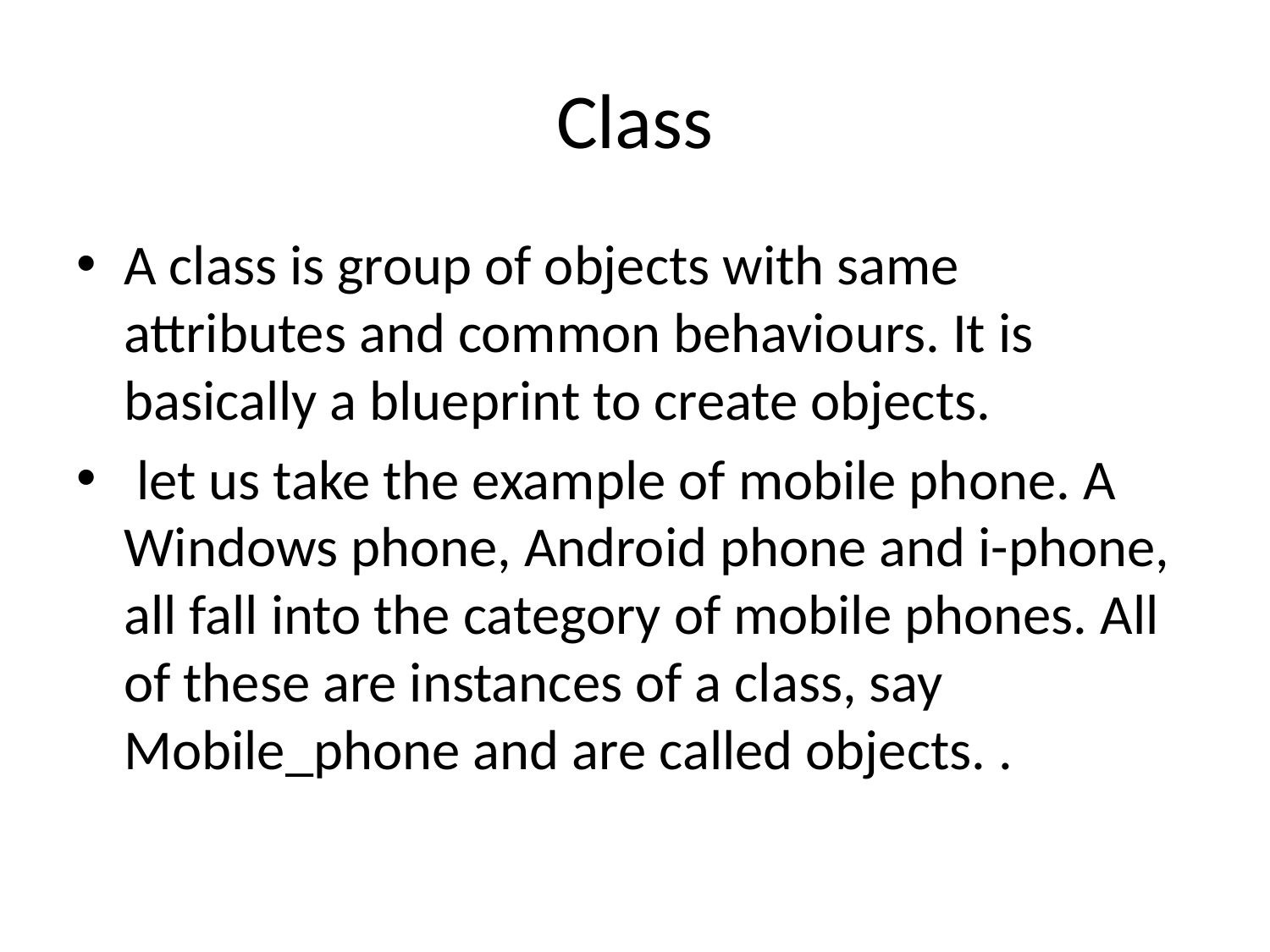

# Class
A class is group of objects with same attributes and common behaviours. It is basically a blueprint to create objects.
 let us take the example of mobile phone. A Windows phone, Android phone and i-phone, all fall into the category of mobile phones. All of these are instances of a class, say Mobile_phone and are called objects. .